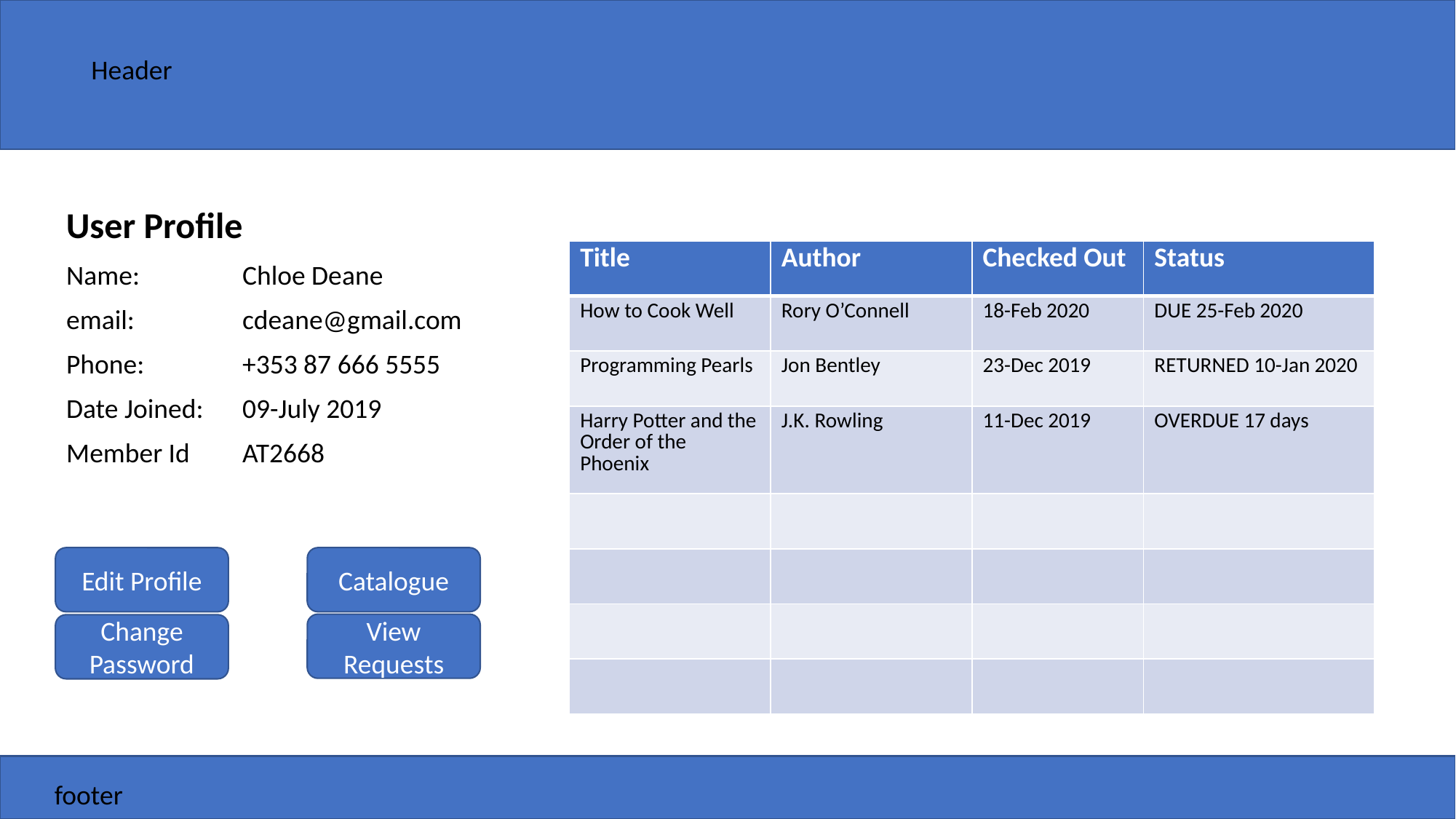

Header
User Profile
| Title | Author | Checked Out | Status |
| --- | --- | --- | --- |
| How to Cook Well | Rory O’Connell | 18-Feb 2020 | DUE 25-Feb 2020 |
| Programming Pearls | Jon Bentley | 23-Dec 2019 | RETURNED 10-Jan 2020 |
| Harry Potter and the Order of the Phoenix | J.K. Rowling | 11-Dec 2019 | OVERDUE 17 days |
|  |  |  |  |
|  |  |  |  |
|  |  |  |  |
|  |  |  |  |
| Name: | Chloe Deane |
| --- | --- |
| email: | cdeane@gmail.com |
| Phone: | +353 87 666 5555 |
| Date Joined: | 09-July 2019 |
| Member Id | AT2668 |
Edit Profile
Catalogue
View Requests
Change Password

footer